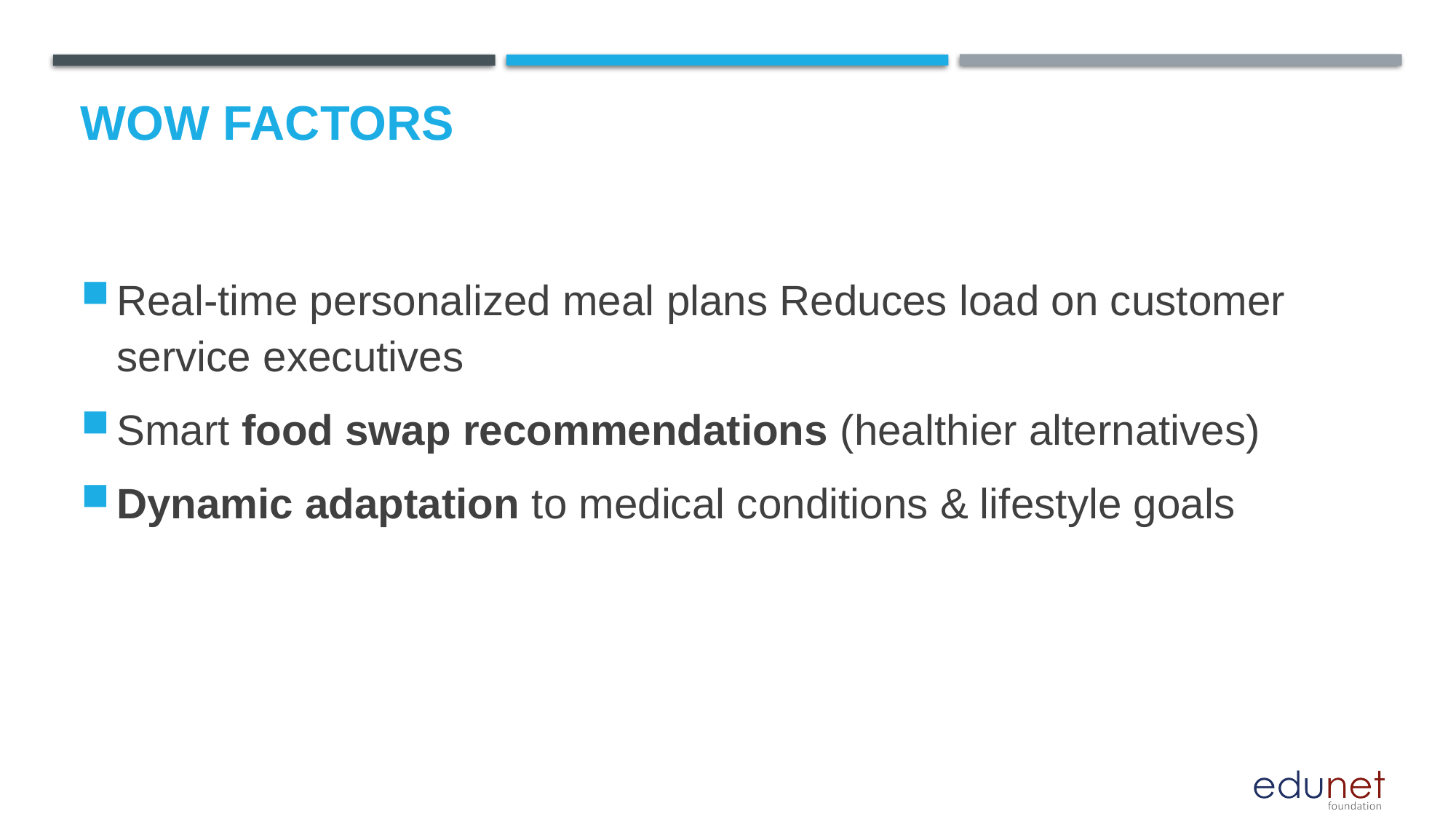

# Wow factors
Real-time personalized meal plans Reduces load on customer service executives
Smart food swap recommendations (healthier alternatives)
Dynamic adaptation to medical conditions & lifestyle goals